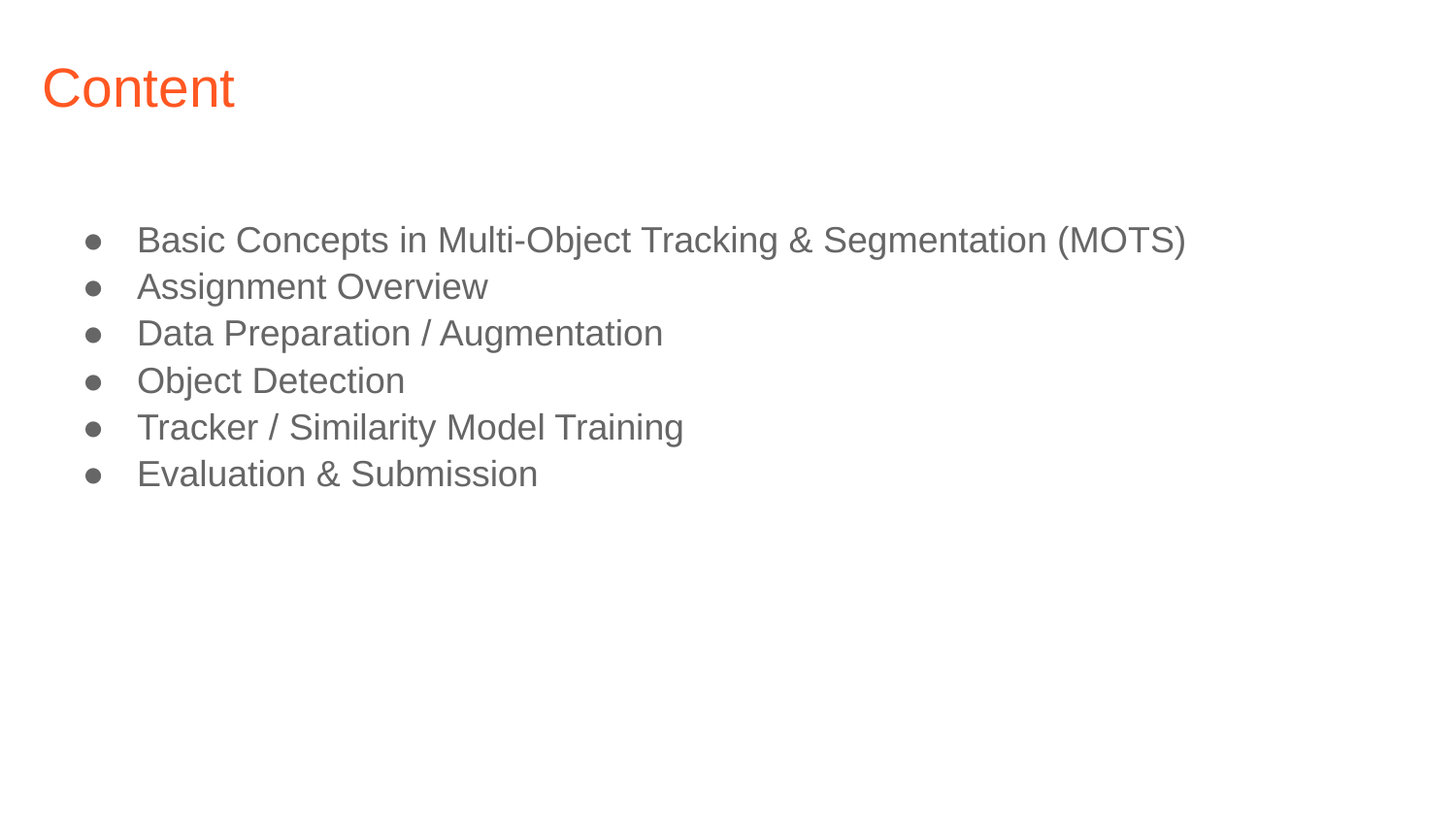

# Content

Basic Concepts in Multi-Object Tracking & Segmentation (MOTS)
Assignment Overview
Data Preparation / Augmentation
Object Detection
Tracker / Similarity Model Training
Evaluation & Submission